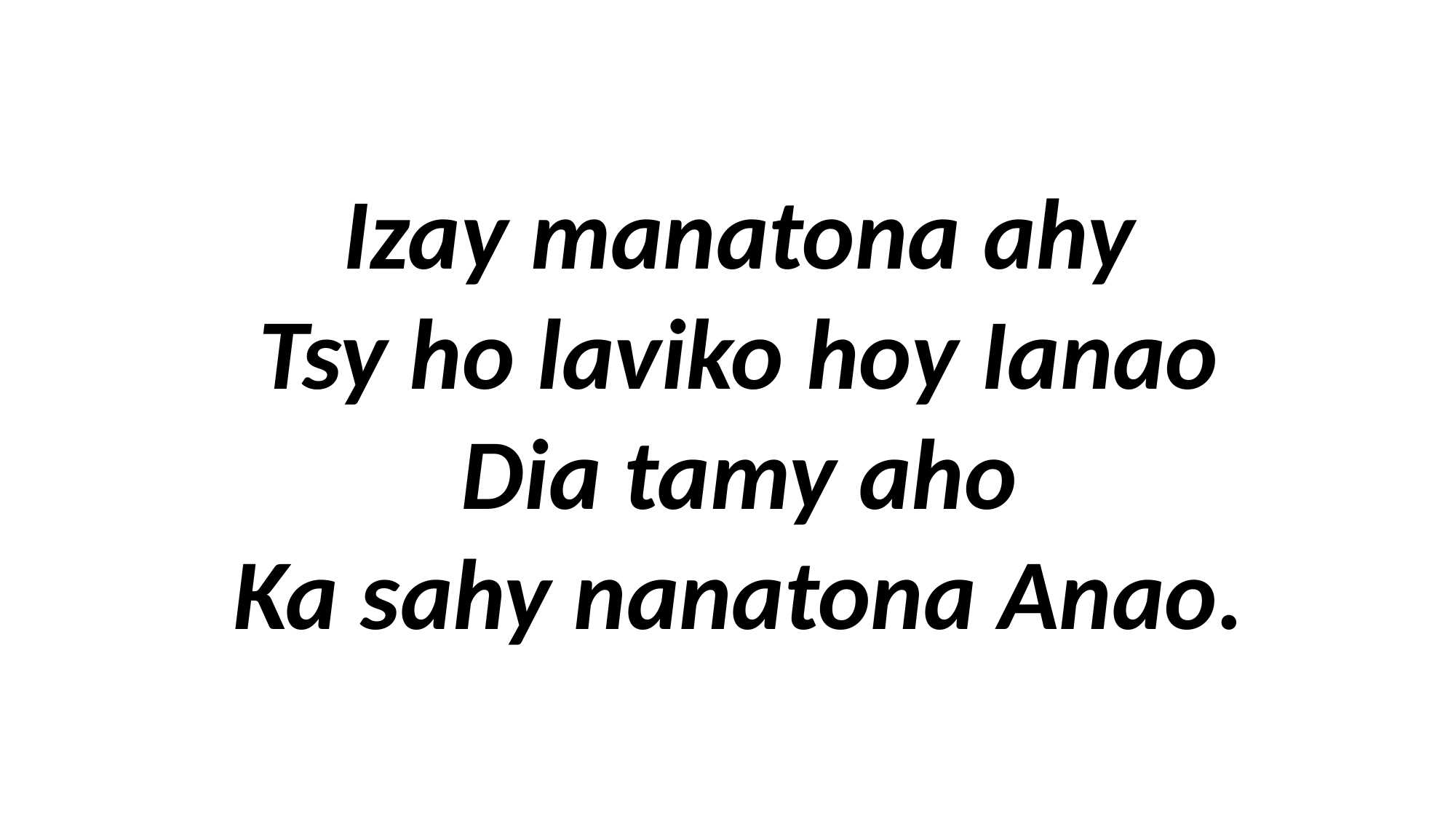

# Izay manatona ahy Tsy ho laviko hoy Ianao Dia tamy aho Ka sahy nanatona Anao.